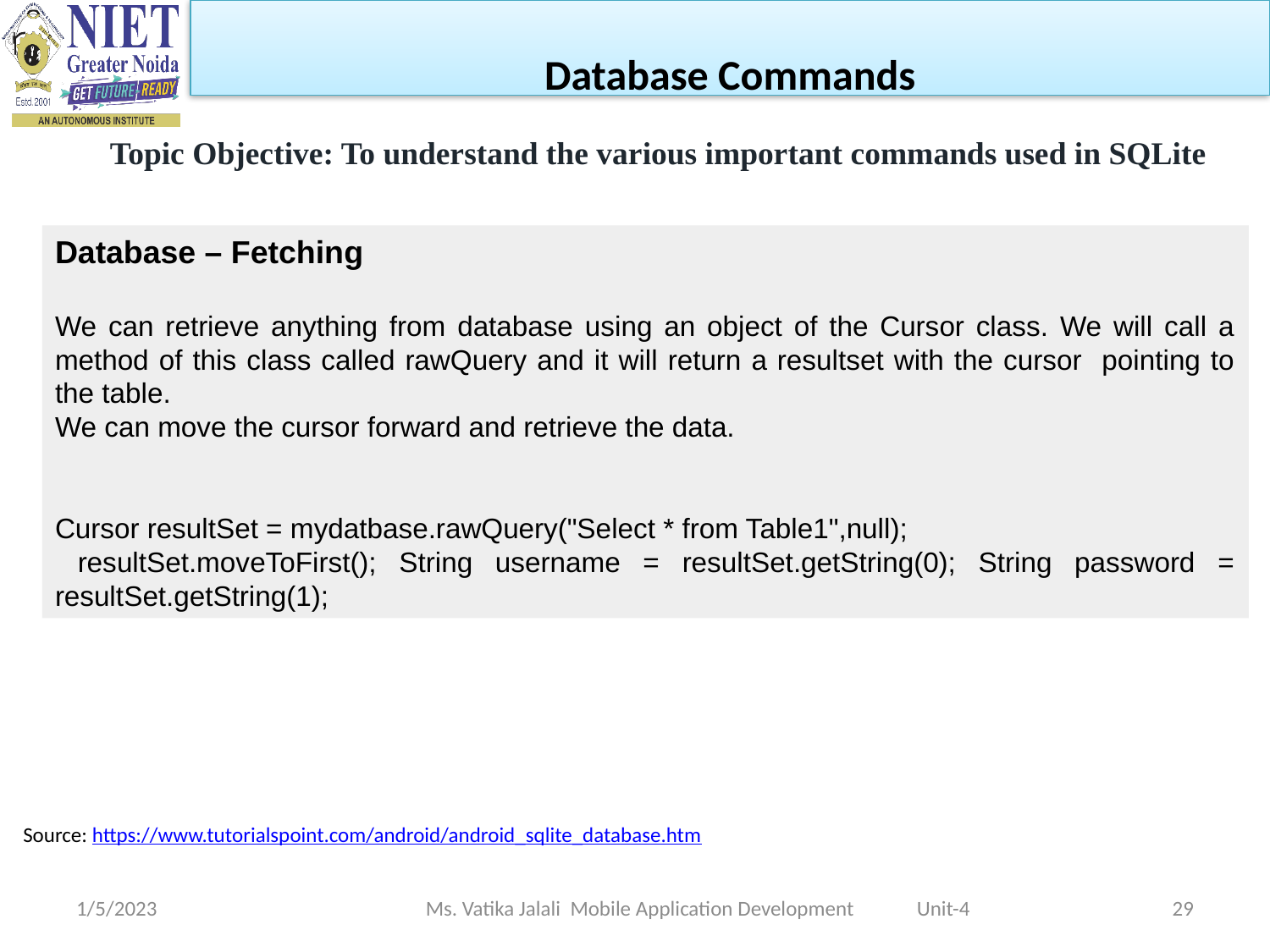

Database Commands
Topic Objective: To understand the various important commands used in SQLite

Database – Fetching

We can retrieve anything from database using an object of the Cursor class. We will call a method of this class called rawQuery and it will return a resultset with the cursor  pointing to the table.
We can move the cursor forward and retrieve the data.

Cursor resultSet = mydatbase.rawQuery("Select * from Table1",null);
 resultSet.moveToFirst(); String username = resultSet.getString(0); String password = resultSet.getString(1);
Source: https://www.tutorialspoint.com/android/android_sqlite_database.htm
1/5/2023
Ms. Vatika Jalali  Mobile Application Development             Unit-4
29